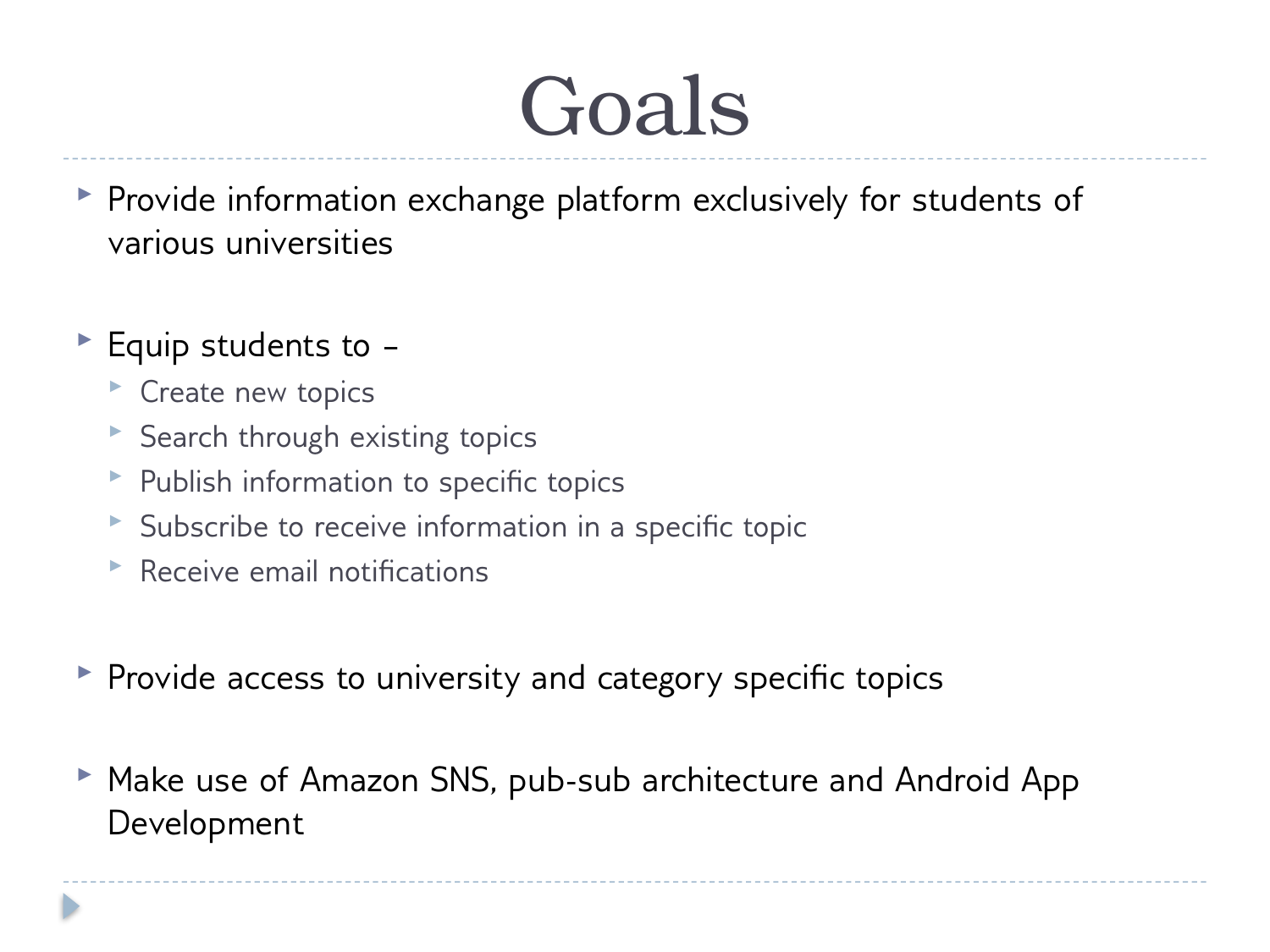

# Goals
Provide information exchange platform exclusively for students of various universities

Equip students to –
Create new topics
Search through existing topics
Publish information to specific topics
Subscribe to receive information in a specific topic
Receive email notifications

Provide access to university and category specific topics

Make use of Amazon SNS, pub-sub architecture and Android App Development